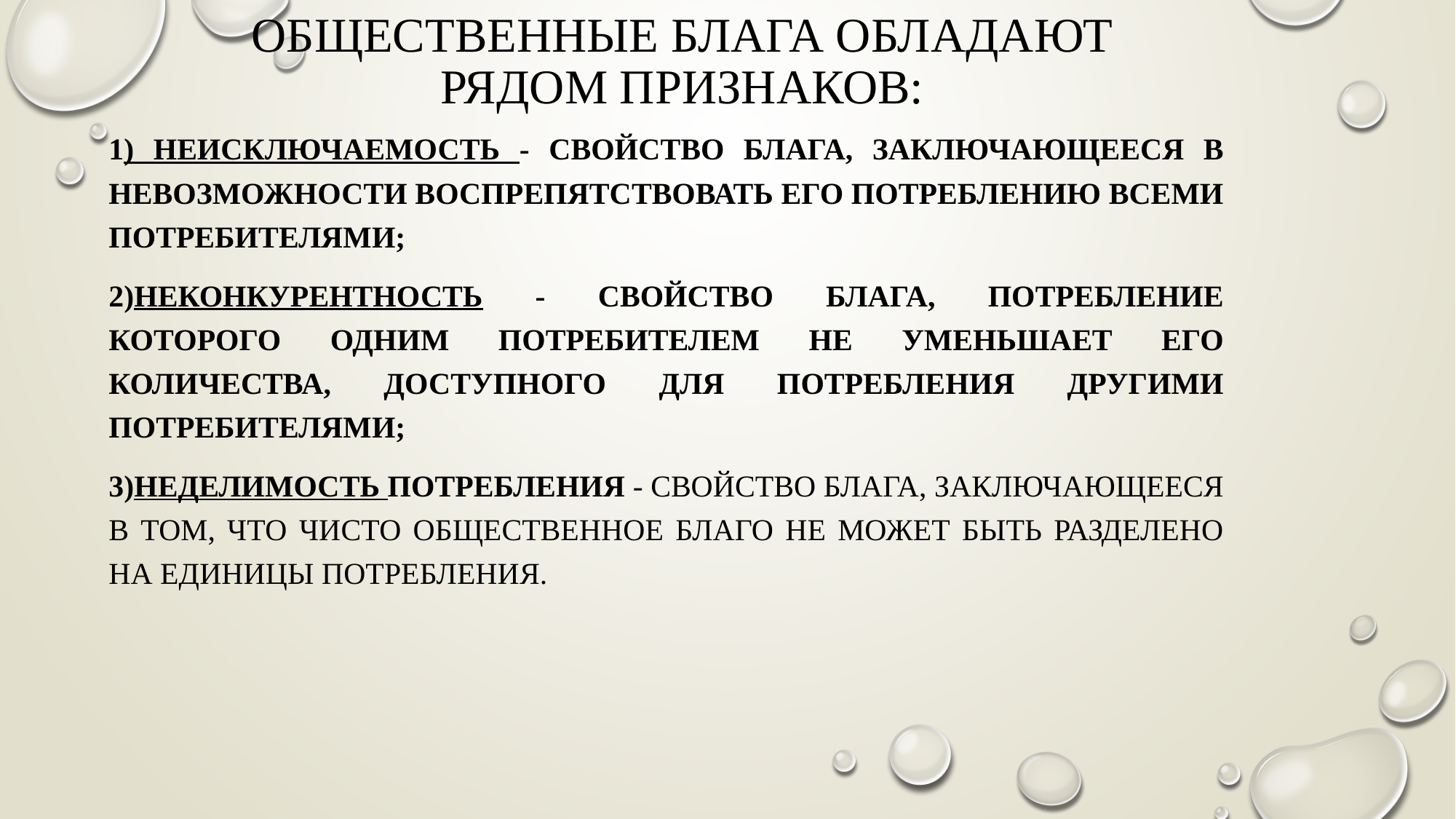

# Общественные блага обладают рядом признаков:
1) неисключаемость - свойство блага, заключающееся в невозможности воспрепятствовать его потреблению всеми потребителями;
2)неконкурентность - свойство блага, потребление которого одним потребителем не уменьшает его количества, доступного для потребления другими потребителями;
3)неделимость потребления - свойство блага, заключающееся в том, что чисто общественное благо не может быть разделено на единицы потребления.